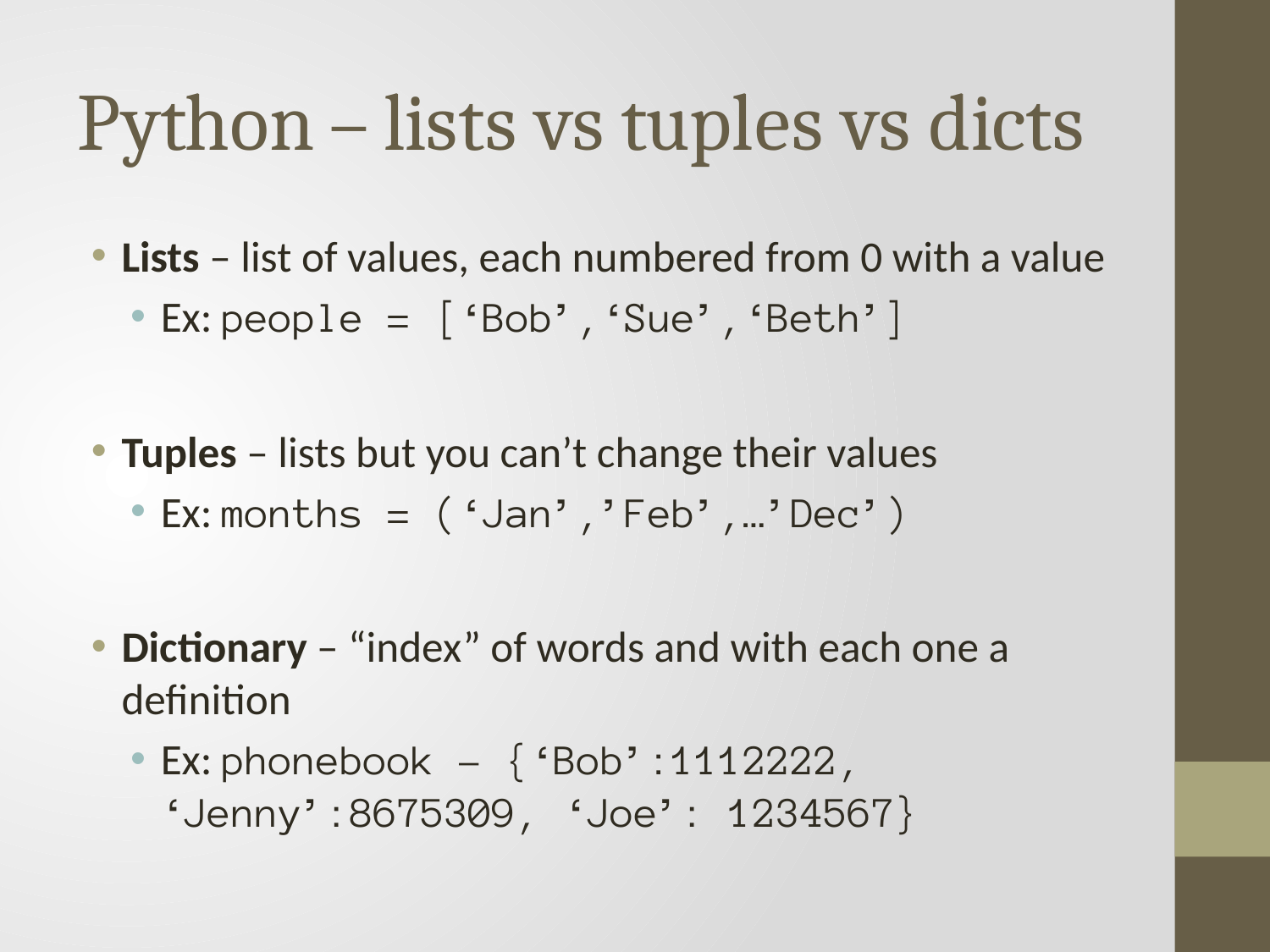

# Python – lists vs tuples vs dicts
Lists – list of values, each numbered from 0 with a value
Ex: people = [‘Bob’,‘Sue’,‘Beth’]

Tuples – lists but you can’t change their values
Ex: months = (‘Jan’,’Feb’,…’Dec’)

Dictionary – “index” of words and with each one a definition
Ex: phonebook – {‘Bob’:1112222, ‘Jenny’:8675309, ‘Joe’: 1234567}